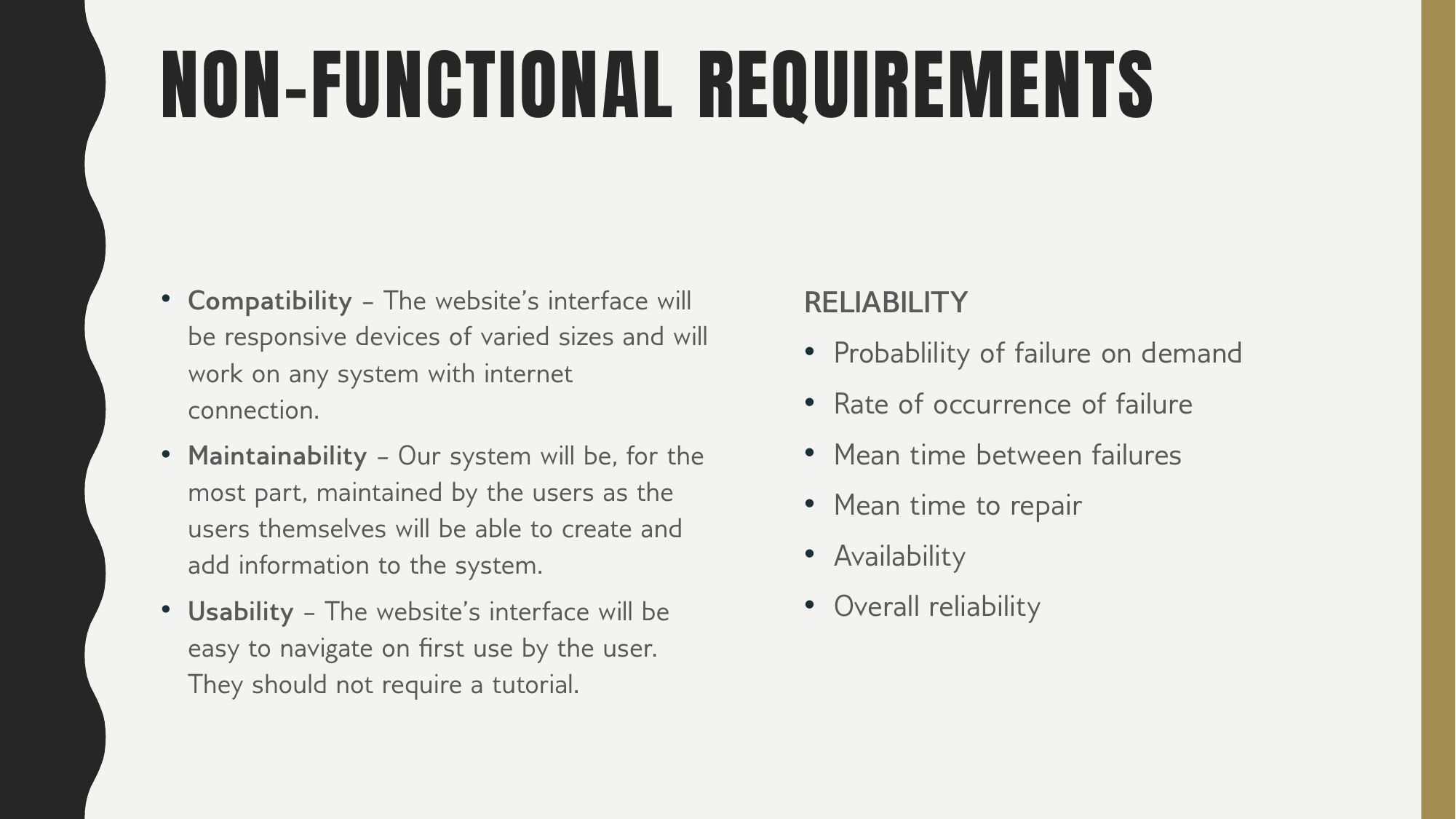

# Non-functional requirements
Compatibility – The website’s interface will be responsive devices of varied sizes and will work on any system with internet connection.
Maintainability – Our system will be, for the most part, maintained by the users as the users themselves will be able to create and add information to the system.
Usability – The website’s interface will be easy to navigate on first use by the user. They should not require a tutorial.

RELIABILITY
Probablility of failure on demand
Rate of occurrence of failure
Mean time between failures
Mean time to repair
Availability
Overall reliability